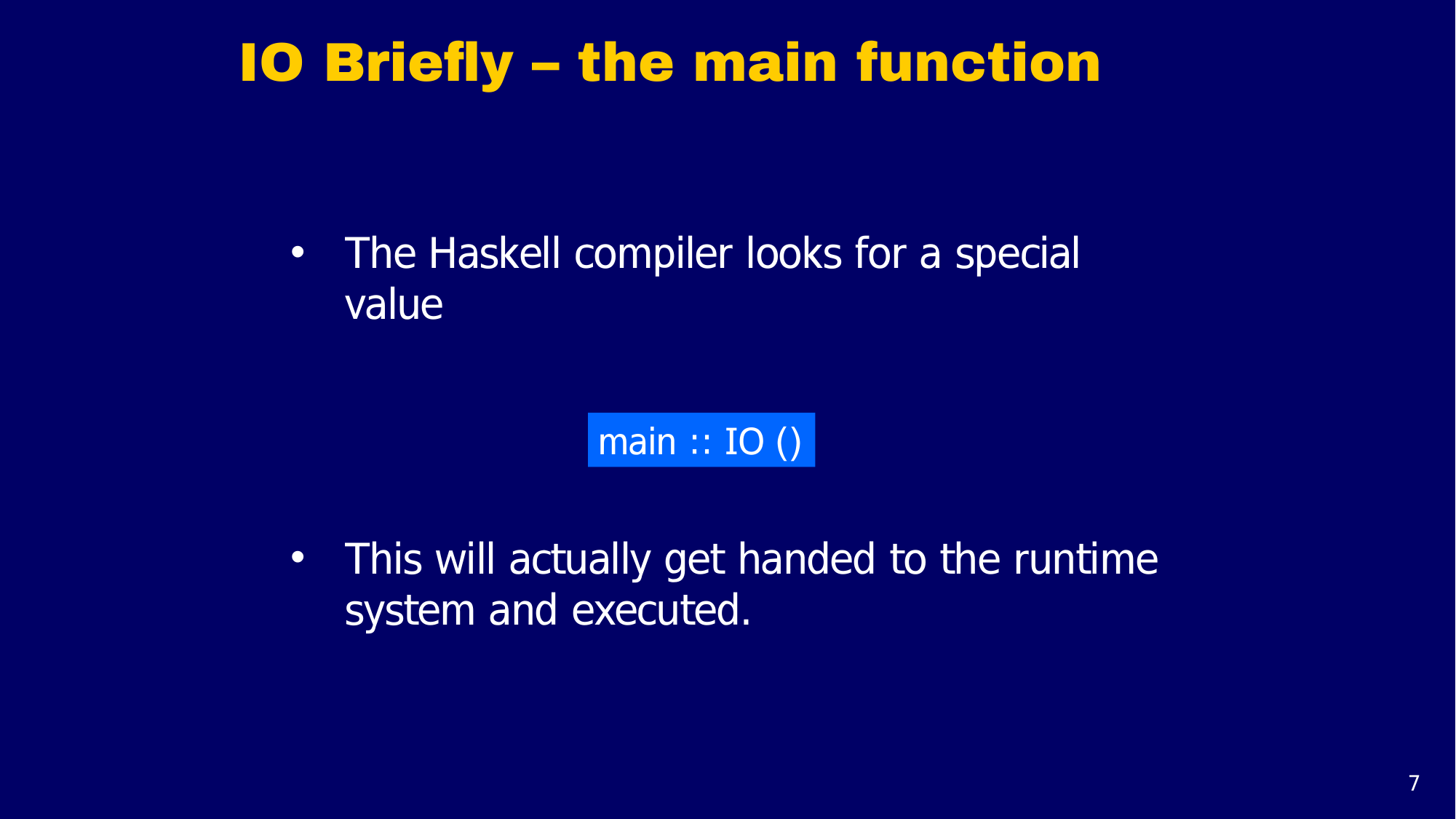

# IO Briefly – the main function
The Haskell compiler looks for a special value

This will actually get handed to the runtime system and executed.
main :: IO ()

7